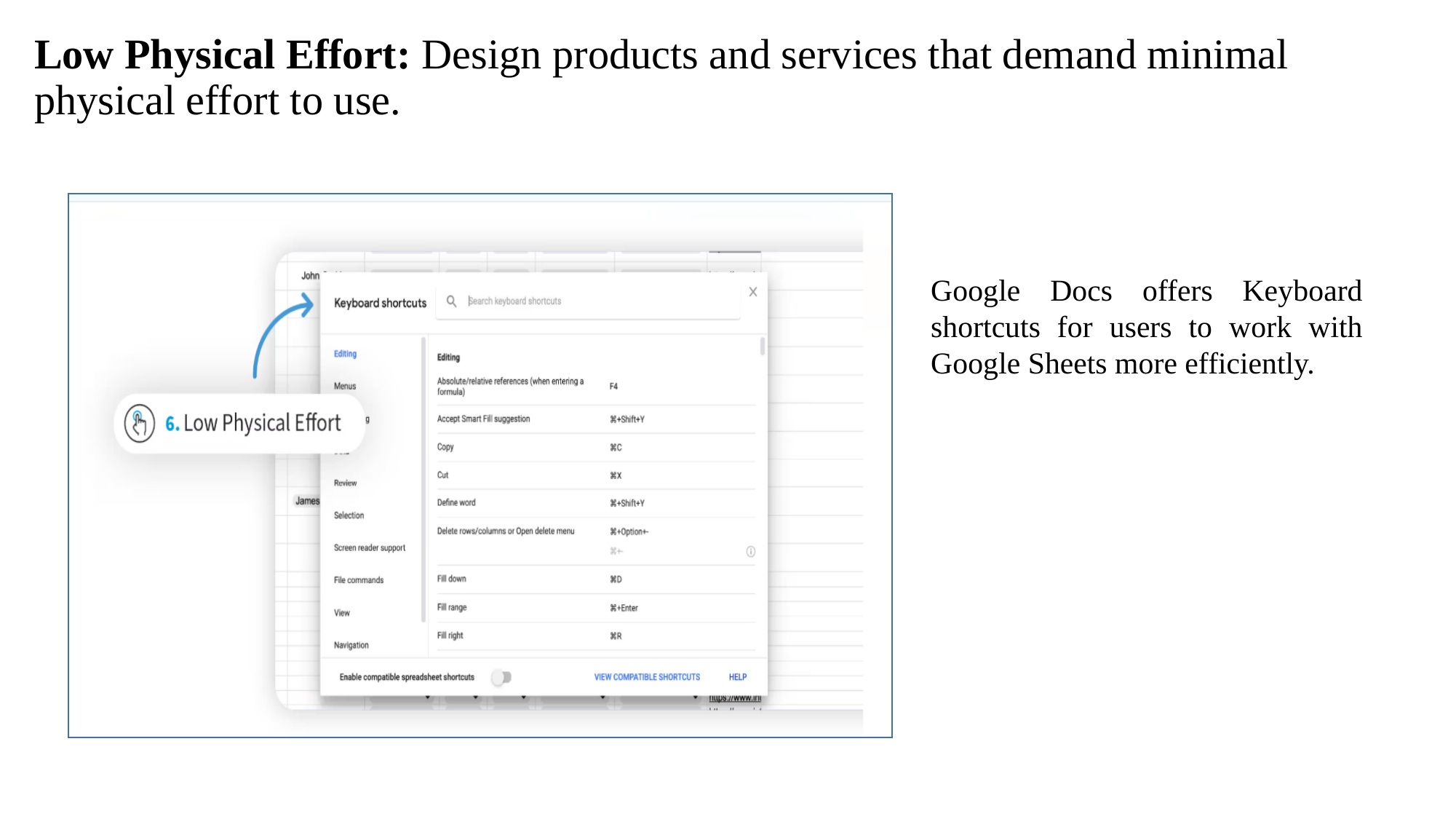

Low Physical Effort: Design products and services that demand minimal physical effort to use.

Google Docs offers Keyboard shortcuts for users to work with Google Sheets more efficiently.